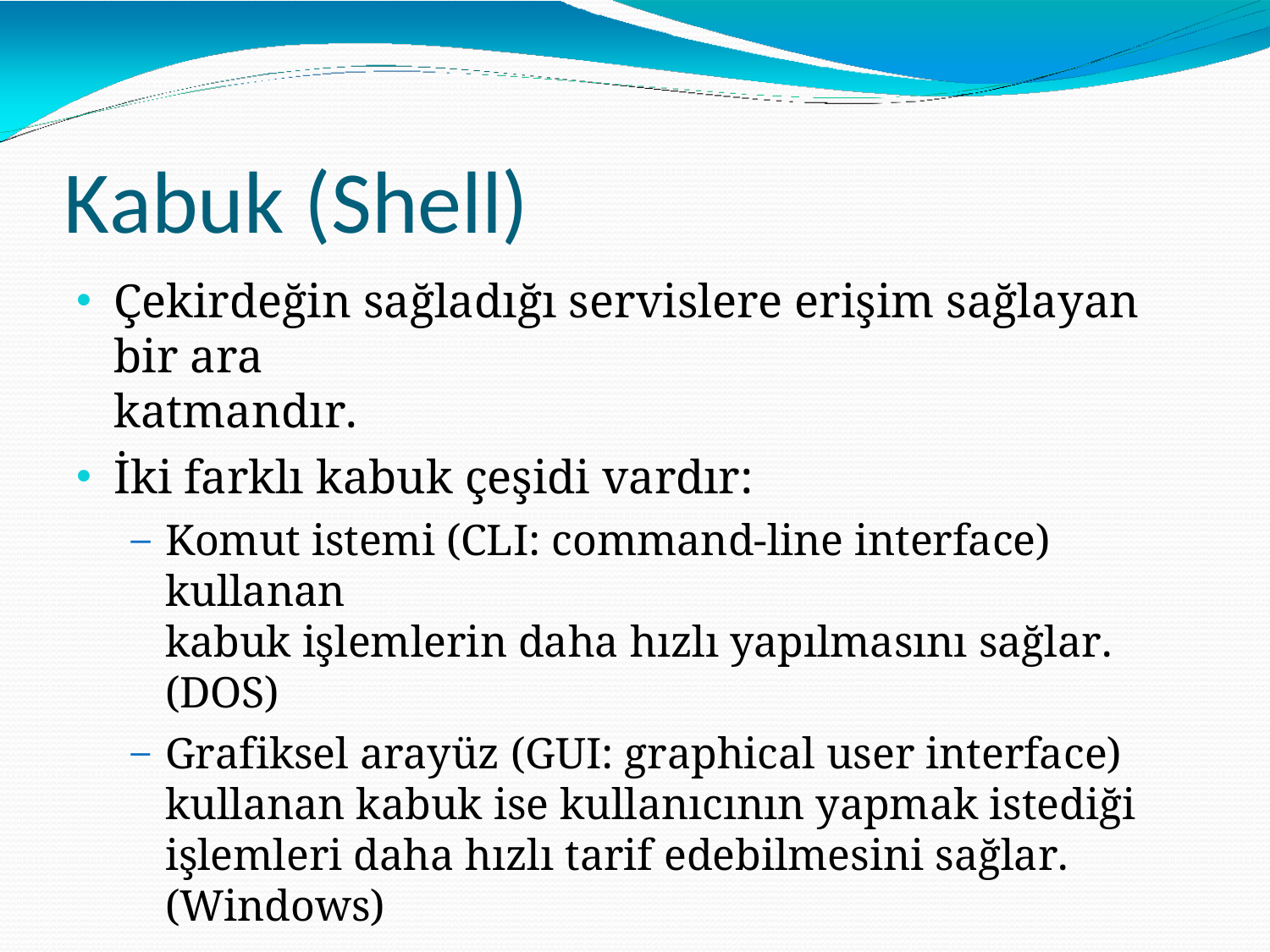

# Kabuk (Shell)
Çekirdeğin sağladığı servislere erişim sağlayan bir ara
katmandır.
İki farklı kabuk çeşidi vardır:
Komut istemi (CLI: command-line interface) kullanan
kabuk işlemlerin daha hızlı yapılmasını sağlar. (DOS)
Grafiksel arayüz (GUI: graphical user interface) kullanan kabuk ise kullanıcının yapmak istediği işlemleri daha hızlı tarif edebilmesini sağlar. (Windows)